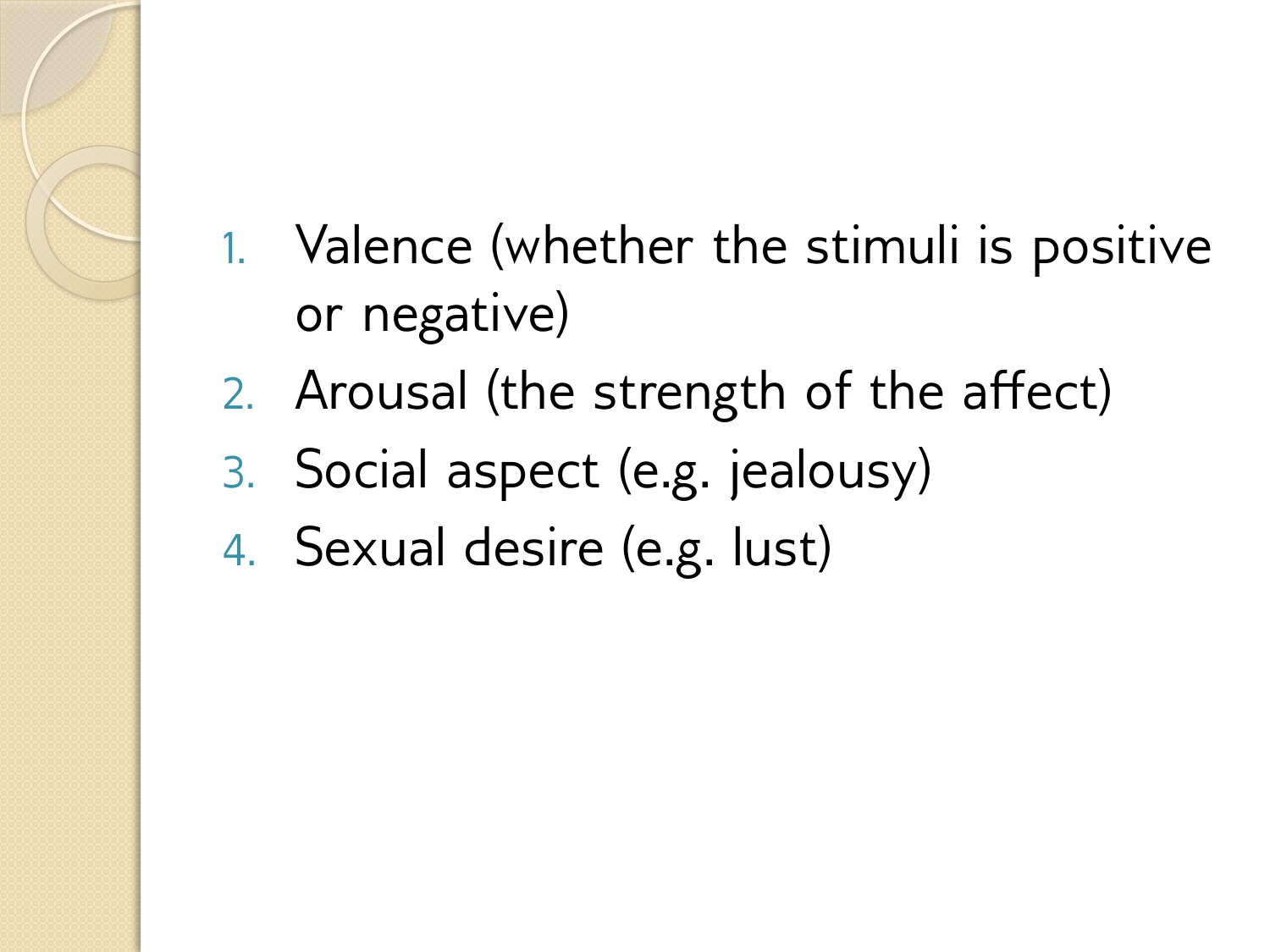

#
Valence (whether the stimuli is positive or negative)
Arousal (the strength of the affect)
Social aspect (e.g. jealousy)
Sexual desire (e.g. lust)